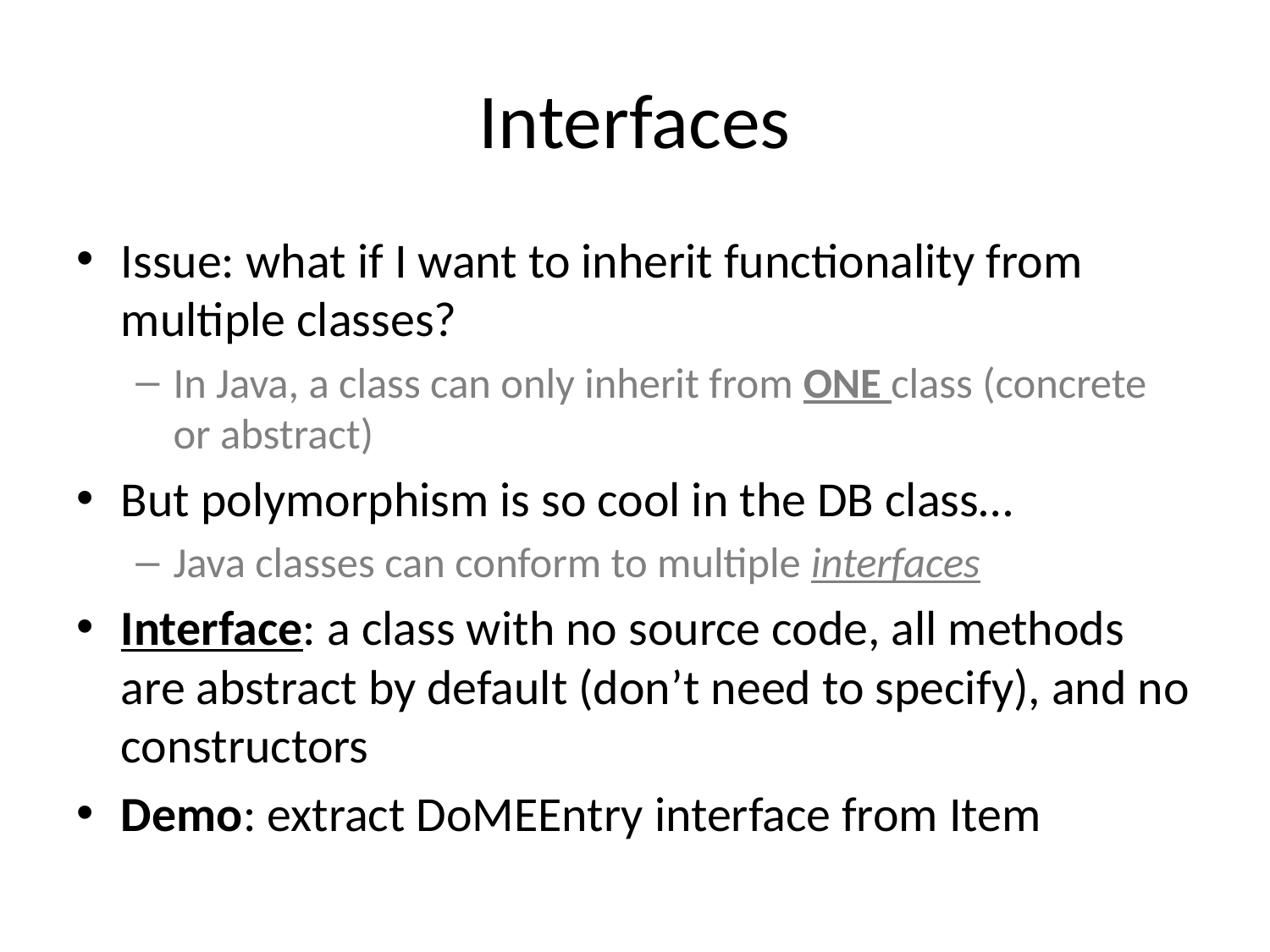

# Interfaces
Issue: what if I want to inherit functionality from multiple classes?
In Java, a class can only inherit from ONE class (concrete or abstract)
But polymorphism is so cool in the DB class…
Java classes can conform to multiple interfaces
Interface: a class with no source code, all methods are abstract by default (don’t need to specify), and no constructors
Demo: extract DoMEEntry interface from Item